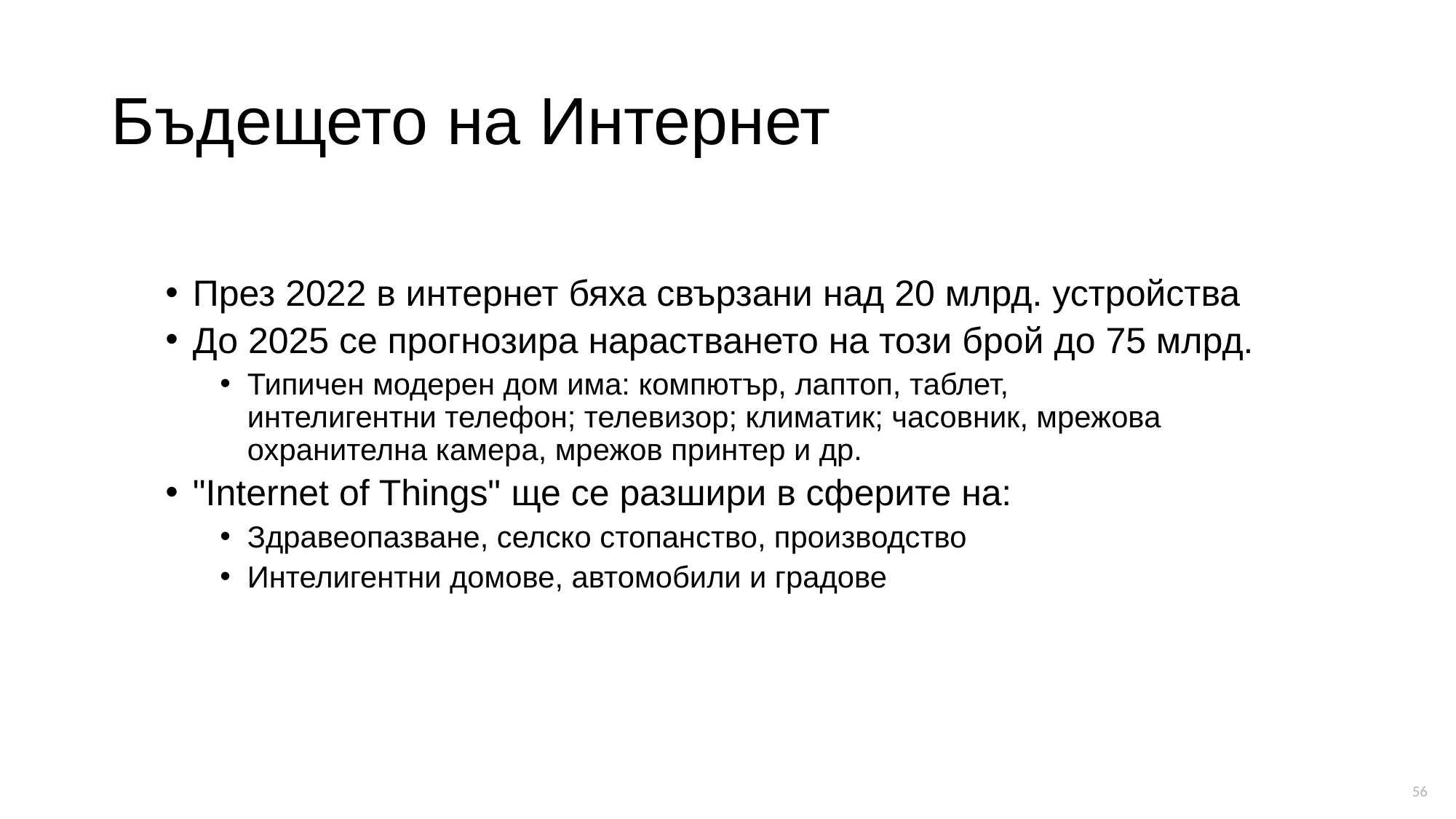

# Бъдещето на Интернет

През 2022 в интернет бяха свързани над 20 млрд. устройства
До 2025 се прогнозира нарастването на този брой до 75 млрд.
Типичен модерен дом има: компютър, лаптоп, таблет,
интелигентни телефон; телевизор; климатик; часовник, мрежова охранителна камера, мрежов принтер и др.
"Internet of Things" ще се разшири в сферите на:
Здравеопазване, селско стопанство, производство
Интелигентни домове, автомобили и градове
56